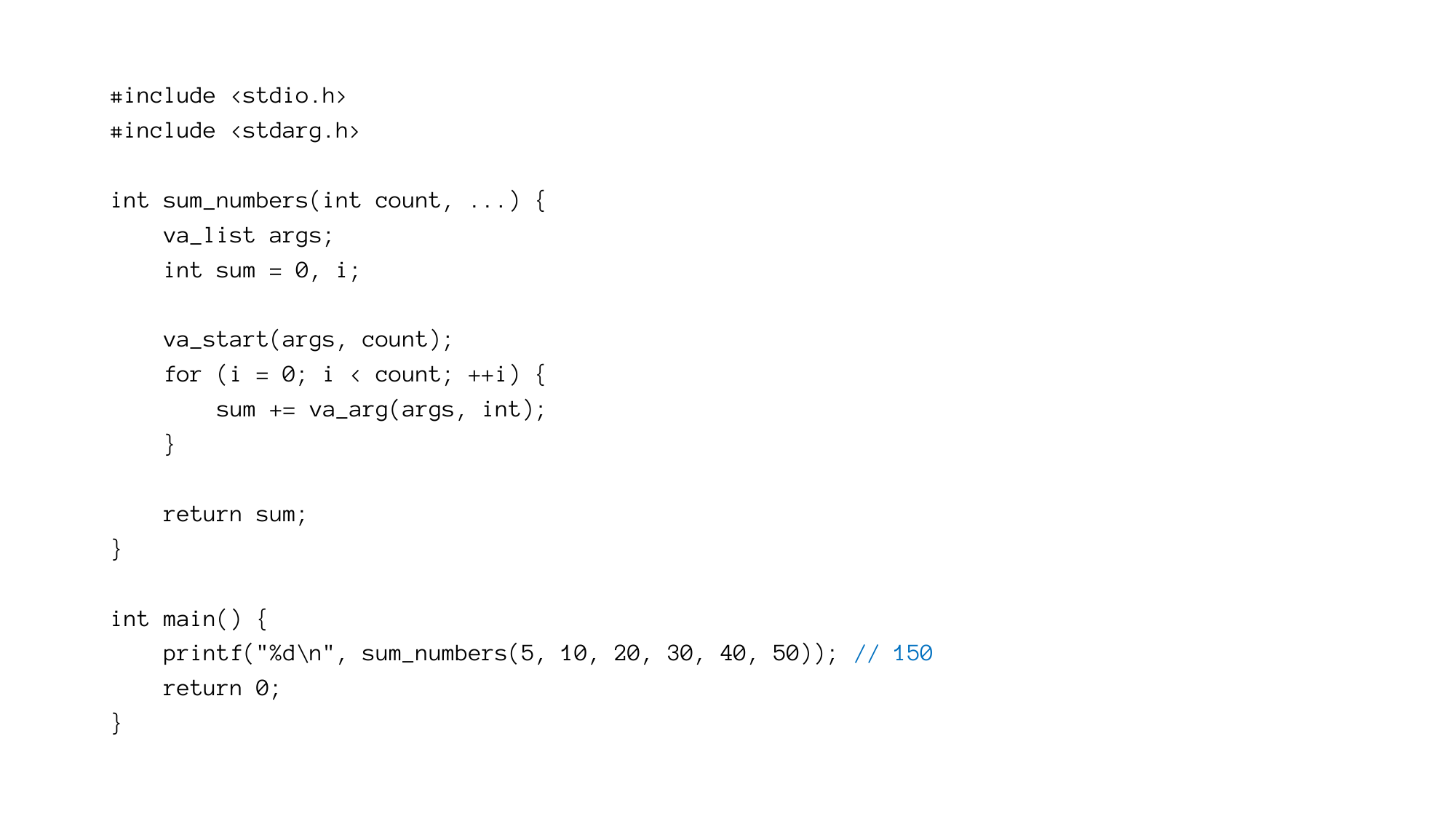

#include <stdio.h>
#include <stdarg.h>
int sum_numbers(int count, ...) {
    va_list args;
    int sum = 0, i;
    va_start(args, count);
    for (i = 0; i < count; ++i) {
        sum += va_arg(args, int);
    }

    return sum;
}

int main() {
    printf("%d\n", sum_numbers(5, 10, 20, 30, 40, 50)); // 150
    return 0;
}